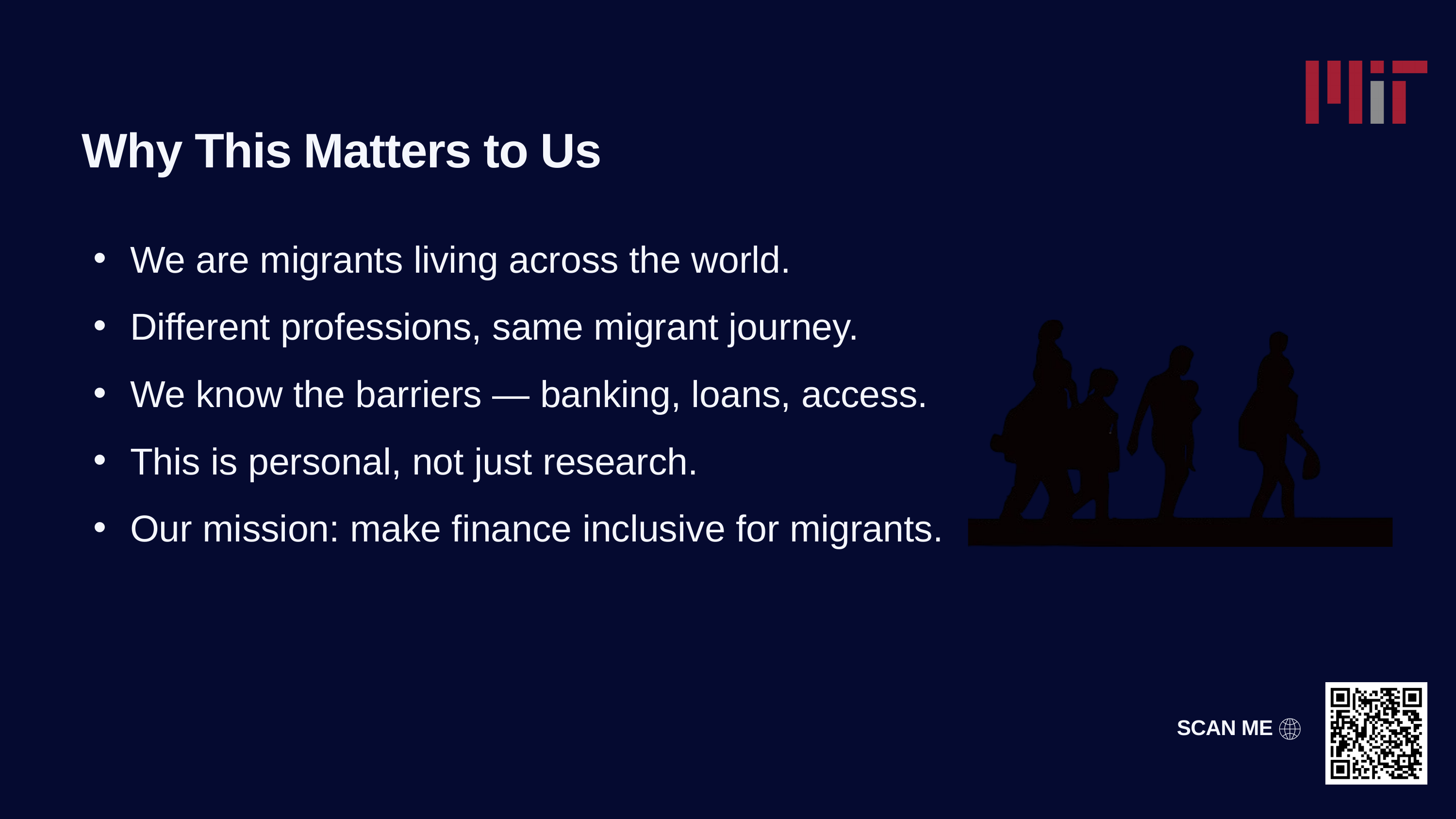

SCAN ME 🌐

Why This Matters to Us
We are migrants living across the world.
Different professions, same migrant journey.
We know the barriers — banking, loans, access.
This is personal, not just research.
Our mission: make finance inclusive for migrants.